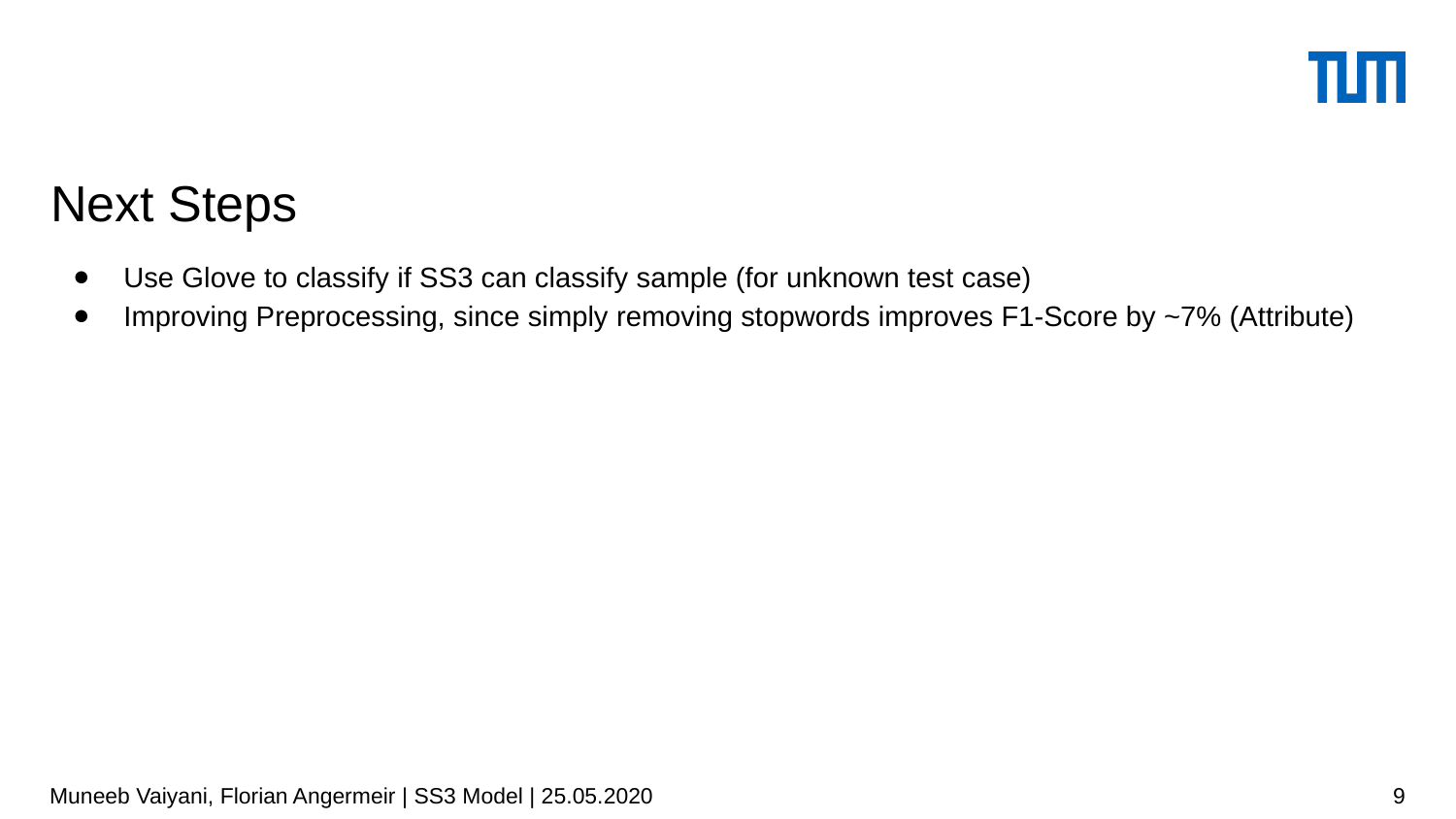

# Next Steps
Use Glove to classify if SS3 can classify sample (for unknown test case)
Improving Preprocessing, since simply removing stopwords improves F1-Score by ~7% (Attribute)
Muneeb Vaiyani, Florian Angermeir | SS3 Model | 25.05.2020
9